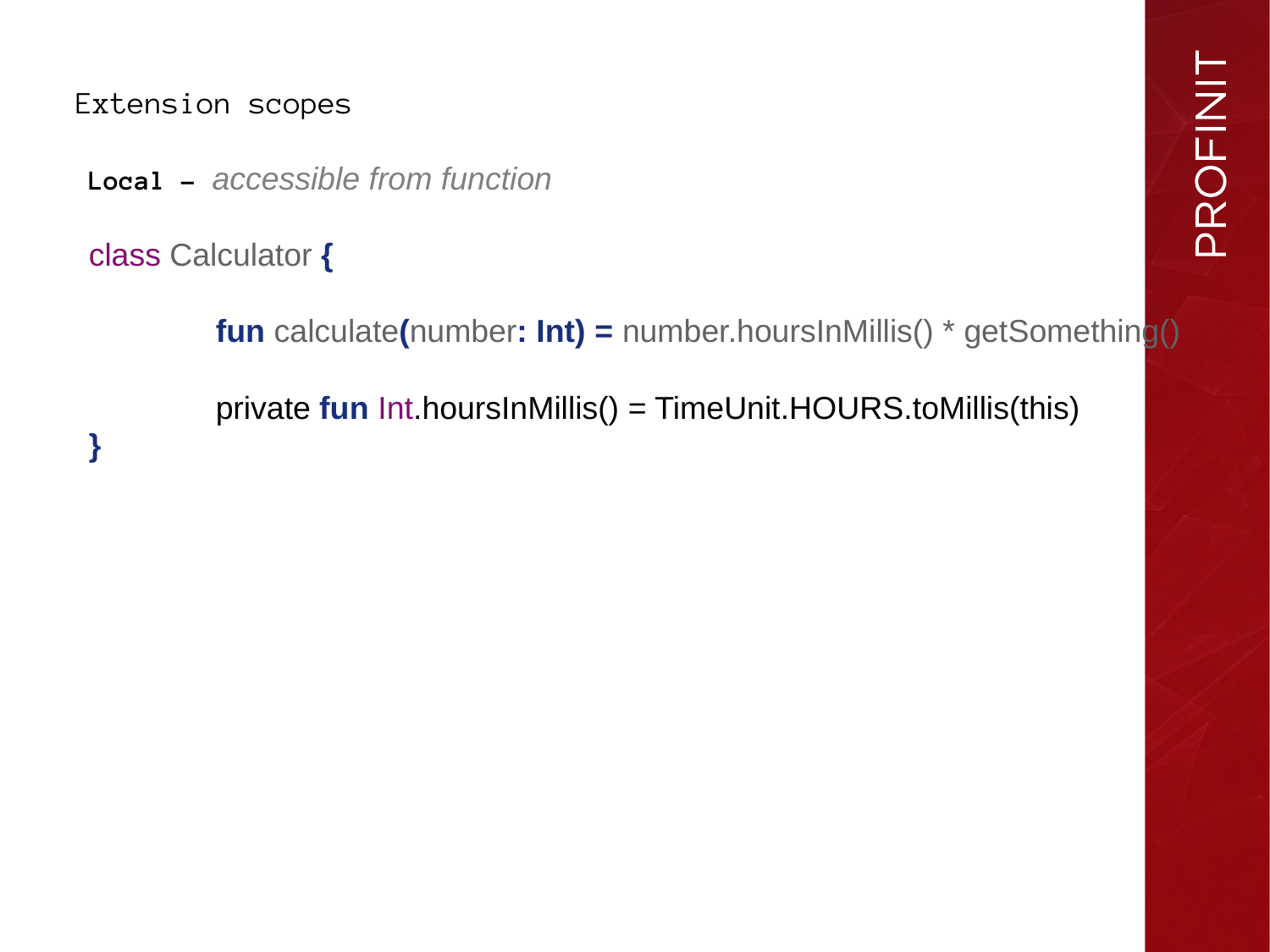

Extension scopes
Local - accessible from function

class Calculator {

	fun calculate(number: Int) = number.hoursInMillis() * getSomething()

	private fun Int.hoursInMillis() = TimeUnit.HOURS.toMillis(this)
}